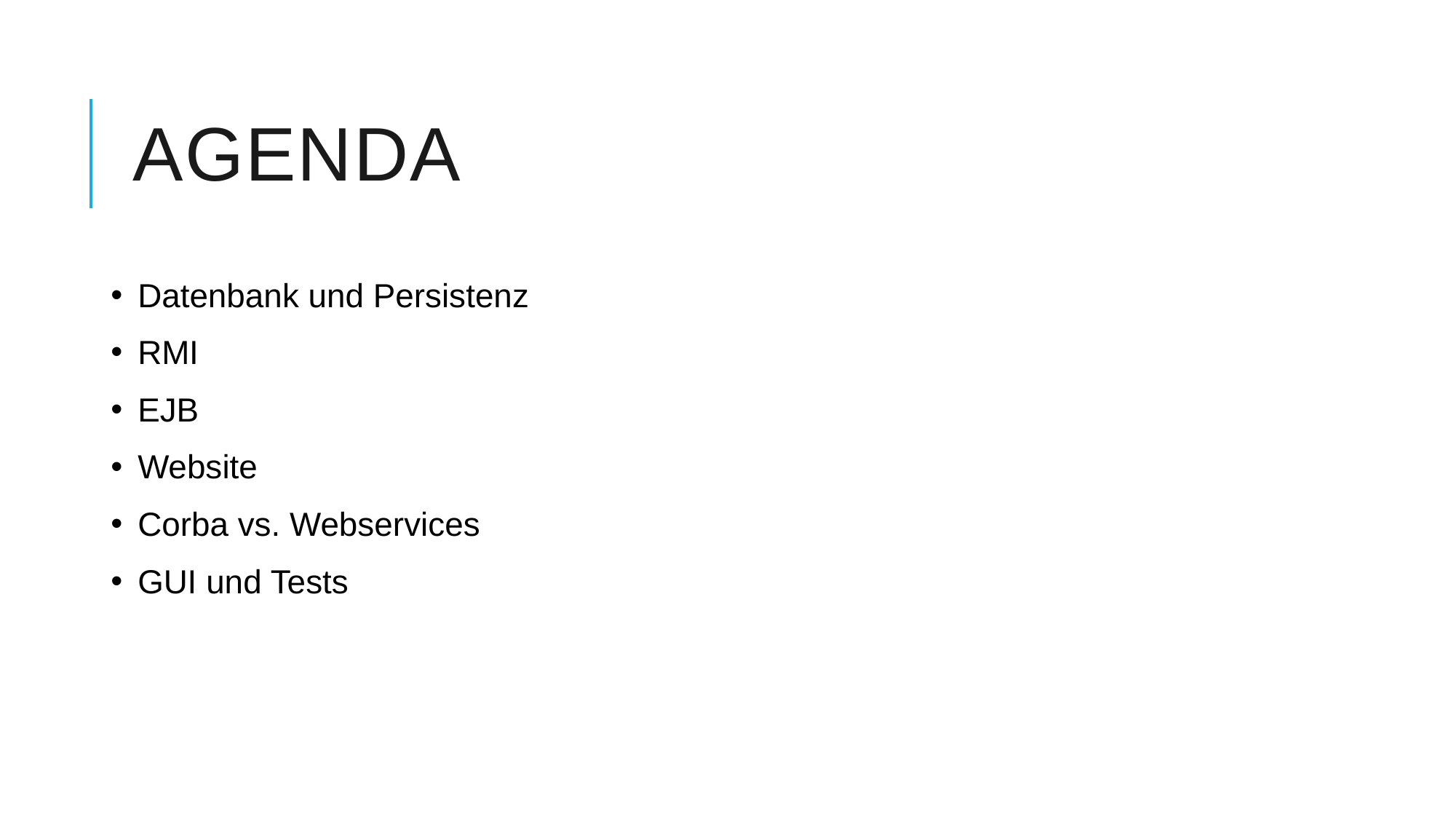

# Agenda
Datenbank und Persistenz
RMI
EJB
Website
Corba vs. Webservices
GUI und Tests